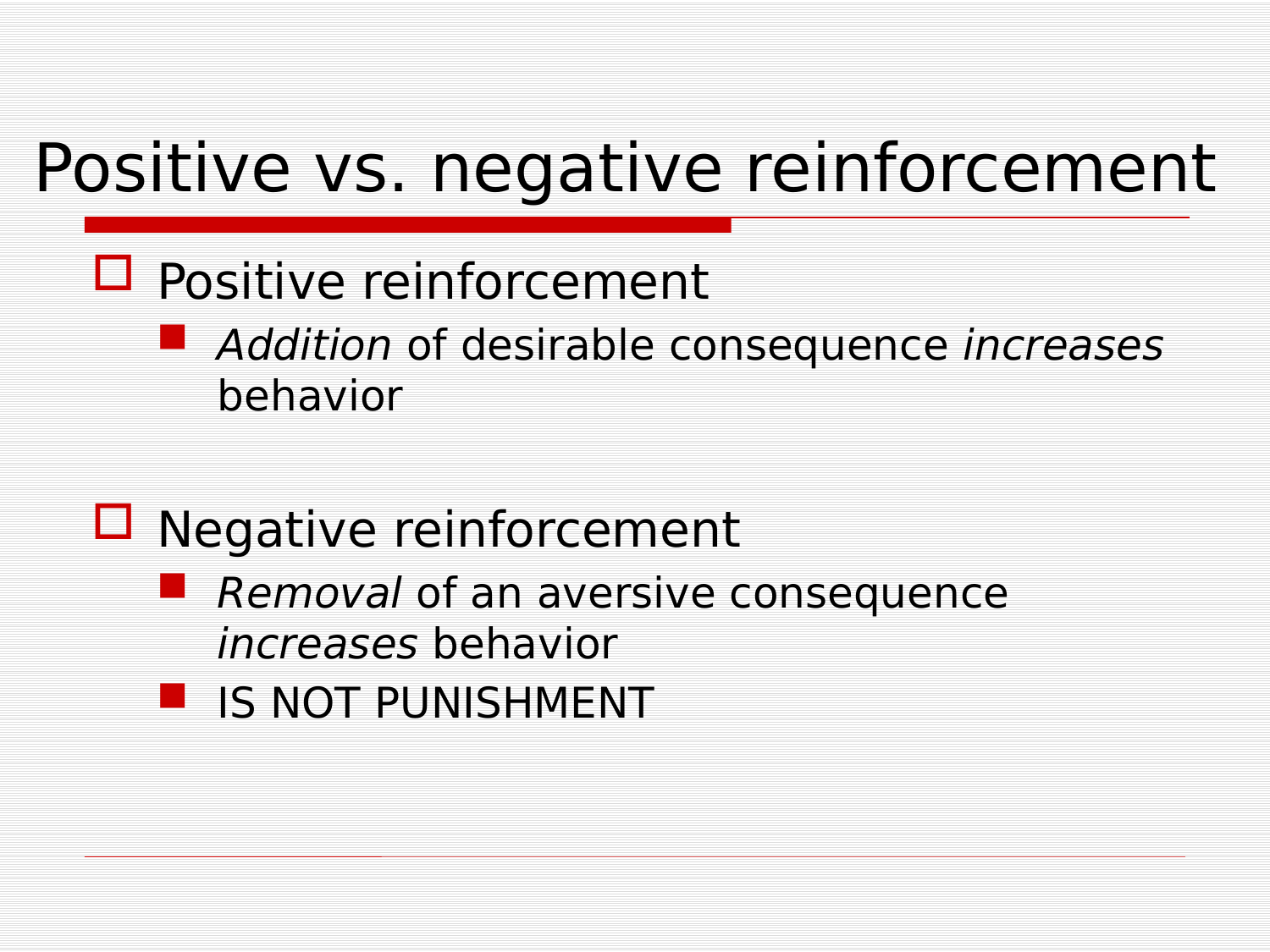

# Positive vs. negative reinforcement
Positive reinforcement
Addition of desirable consequence increases behavior

Negative reinforcement
Removal of an aversive consequence increases behavior
IS NOT PUNISHMENT